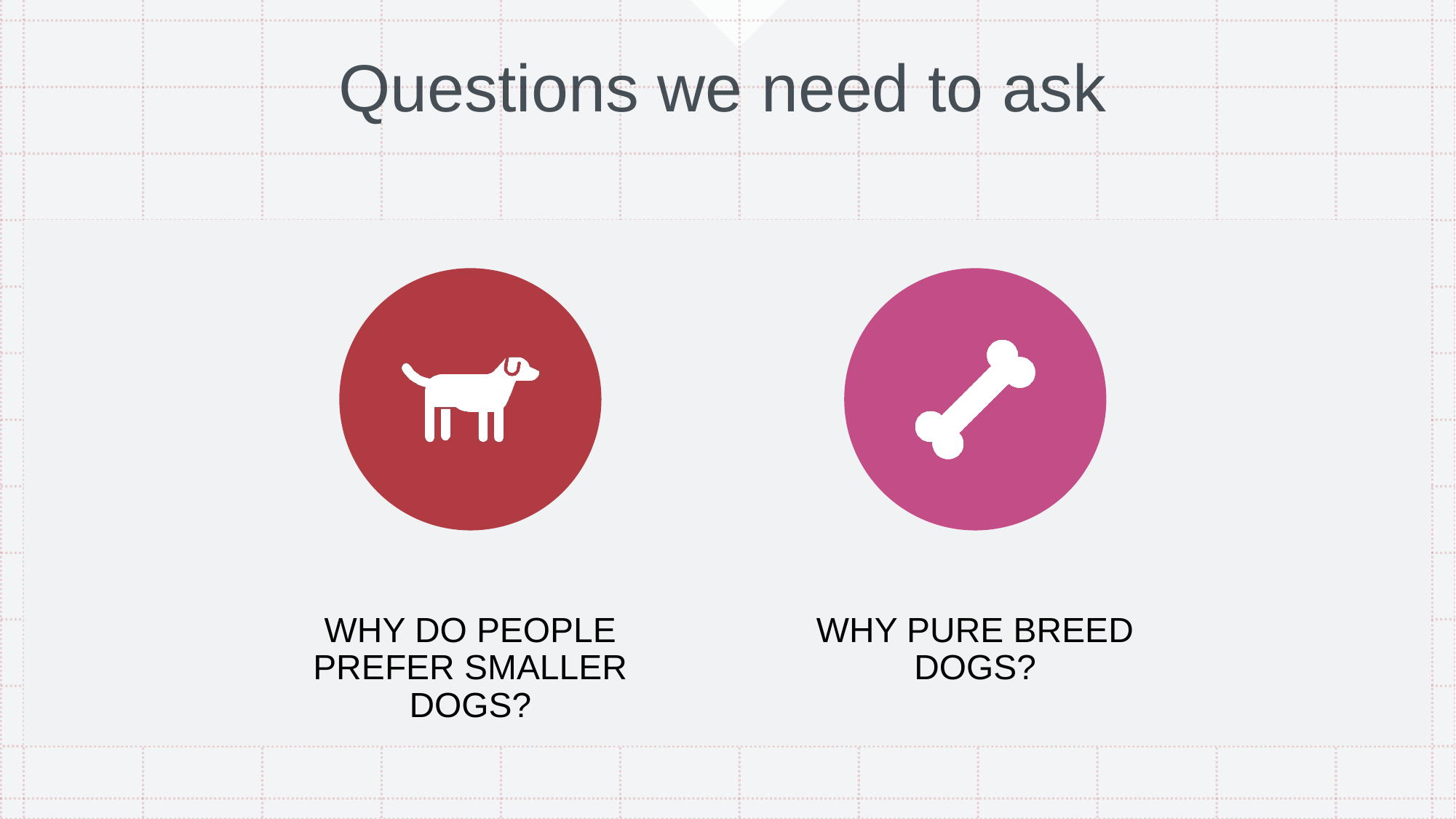

# Questions we need to ask

Why do people prefer smaller dogs?
Why pure breed dogs?